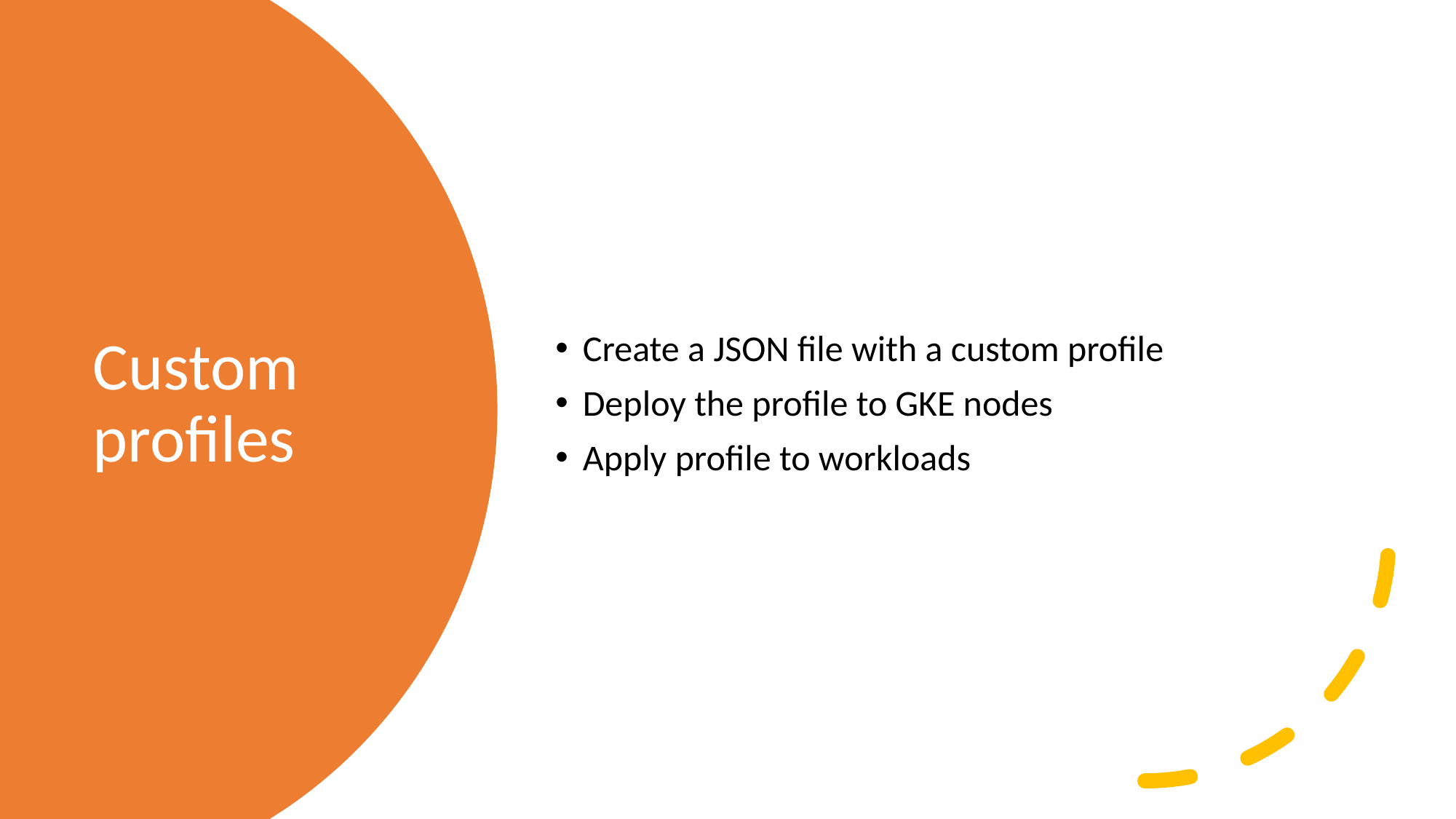

Create a JSON file with a custom profile
Deploy the profile to GKE nodes
Apply profile to workloads
# Custom profiles